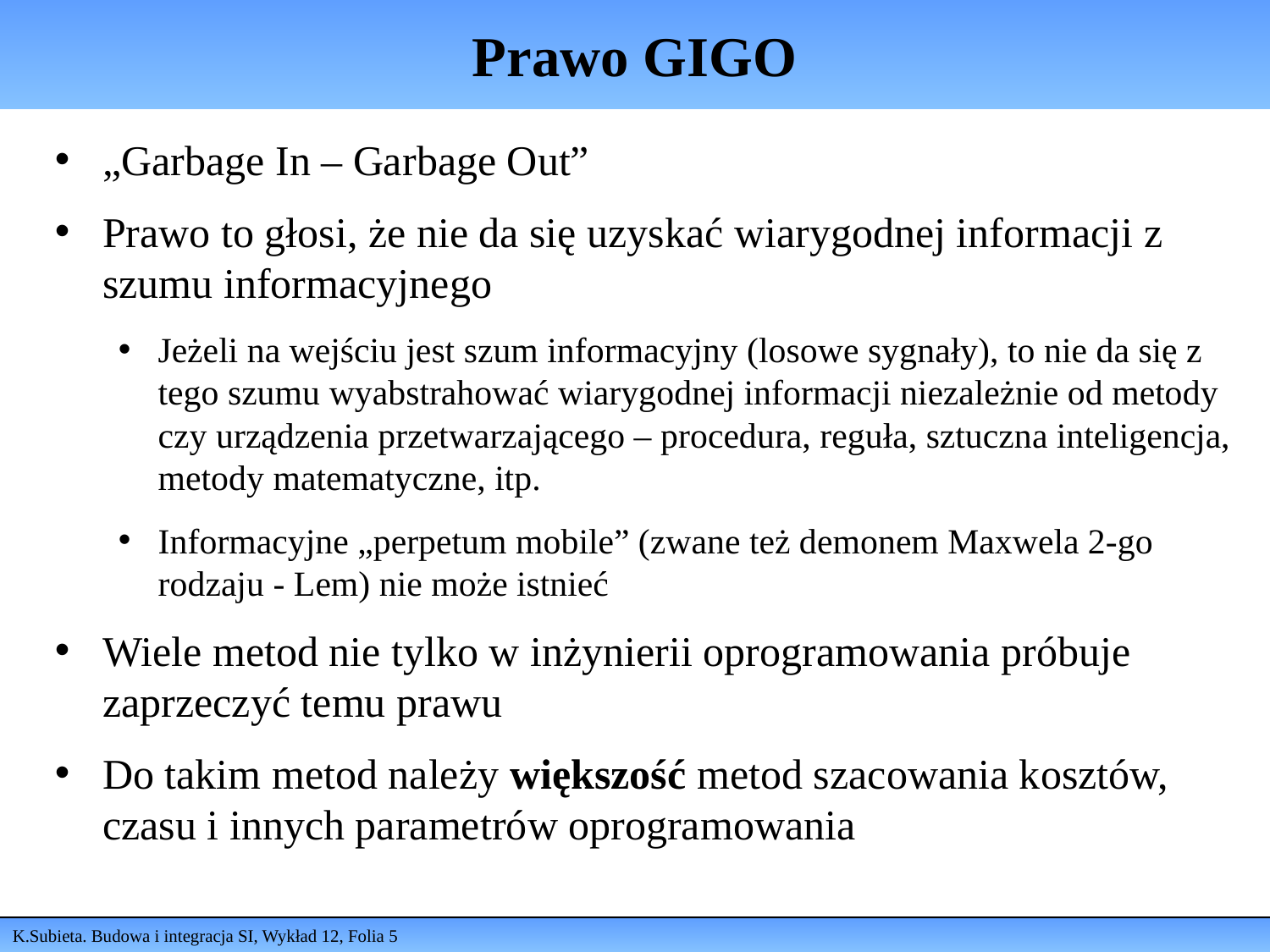

# Prawo GIGO
„Garbage In – Garbage Out”
Prawo to głosi, że nie da się uzyskać wiarygodnej informacji z szumu informacyjnego
Jeżeli na wejściu jest szum informacyjny (losowe sygnały), to nie da się z tego szumu wyabstrahować wiarygodnej informacji niezależnie od metody czy urządzenia przetwarzającego – procedura, reguła, sztuczna inteligencja, metody matematyczne, itp.
Informacyjne „perpetum mobile” (zwane też demonem Maxwela 2-go rodzaju - Lem) nie może istnieć
Wiele metod nie tylko w inżynierii oprogramowania próbuje zaprzeczyć temu prawu
Do takim metod należy większość metod szacowania kosztów, czasu i innych parametrów oprogramowania